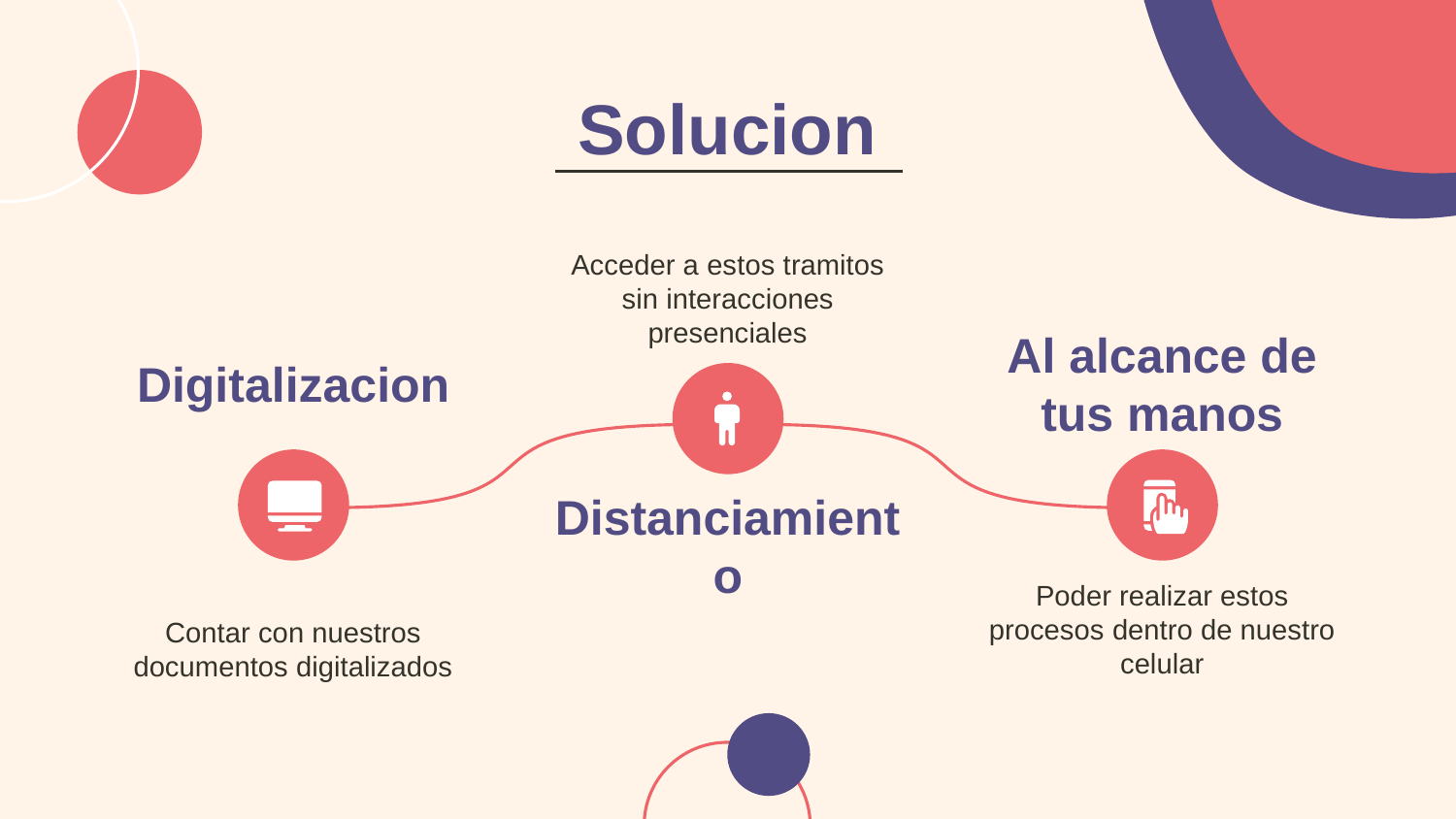

# Solucion
Acceder a estos tramitos sin interacciones presenciales
Digitalizacion
Al alcance de tus manos

Distanciamiento
Poder realizar estos procesos dentro de nuestro celular
Contar con nuestros documentos digitalizados